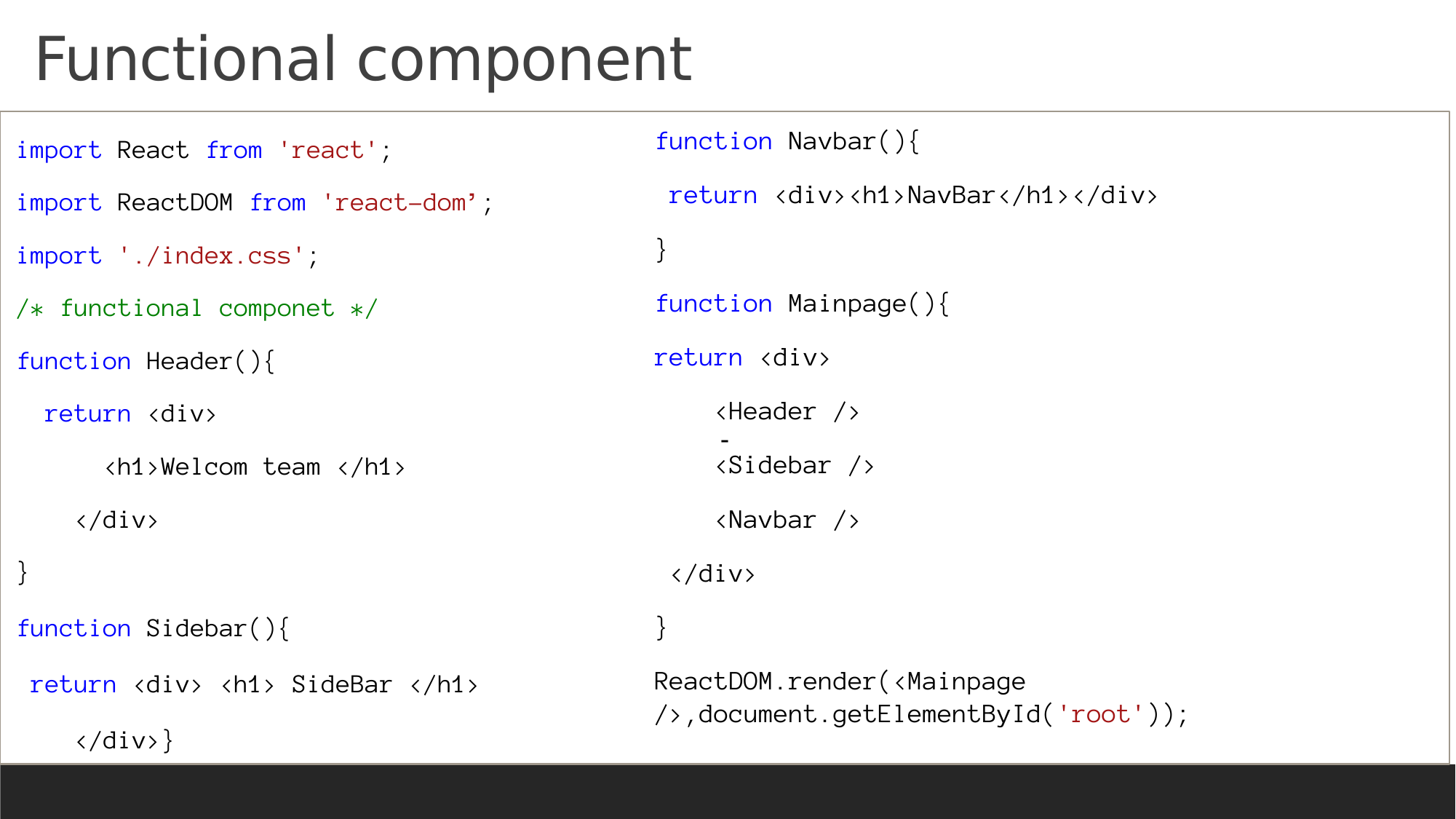

# Functional component
-
function Navbar(){
 return <div><h1>NavBar</h1></div>
}
function Mainpage(){
return <div>
    <Header />
    <Sidebar />
    <Navbar />
 </div>
}
ReactDOM.render(<Mainpage />,document.getElementById('root'));
import React from 'react';
import ReactDOM from 'react-dom’;
import './index.css';
/* functional componet */
function Header(){
  return <div>
      <h1>Welcom team </h1>
    </div>
}
function Sidebar(){
 return <div> <h1> SideBar </h1>
    </div>}